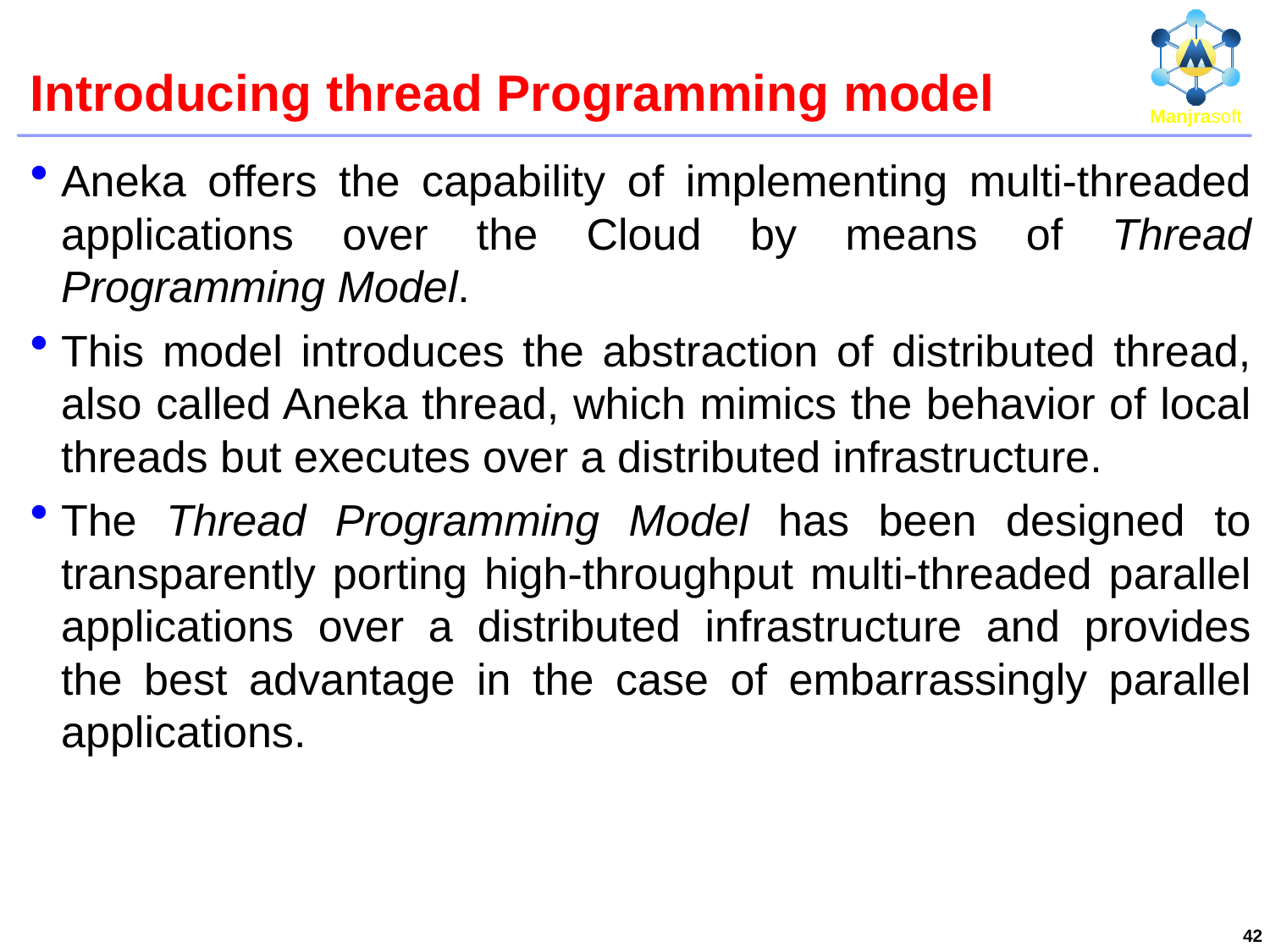

# Introducing thread Programming model
Aneka offers the capability of implementing multi-threaded applications over the Cloud by means of Thread Programming Model.
This model introduces the abstraction of distributed thread, also called Aneka thread, which mimics the behavior of local threads but executes over a distributed infrastructure.
The Thread Programming Model has been designed to transparently porting high-throughput multi-threaded parallel applications over a distributed infrastructure and provides the best advantage in the case of embarrassingly parallel applications.

42